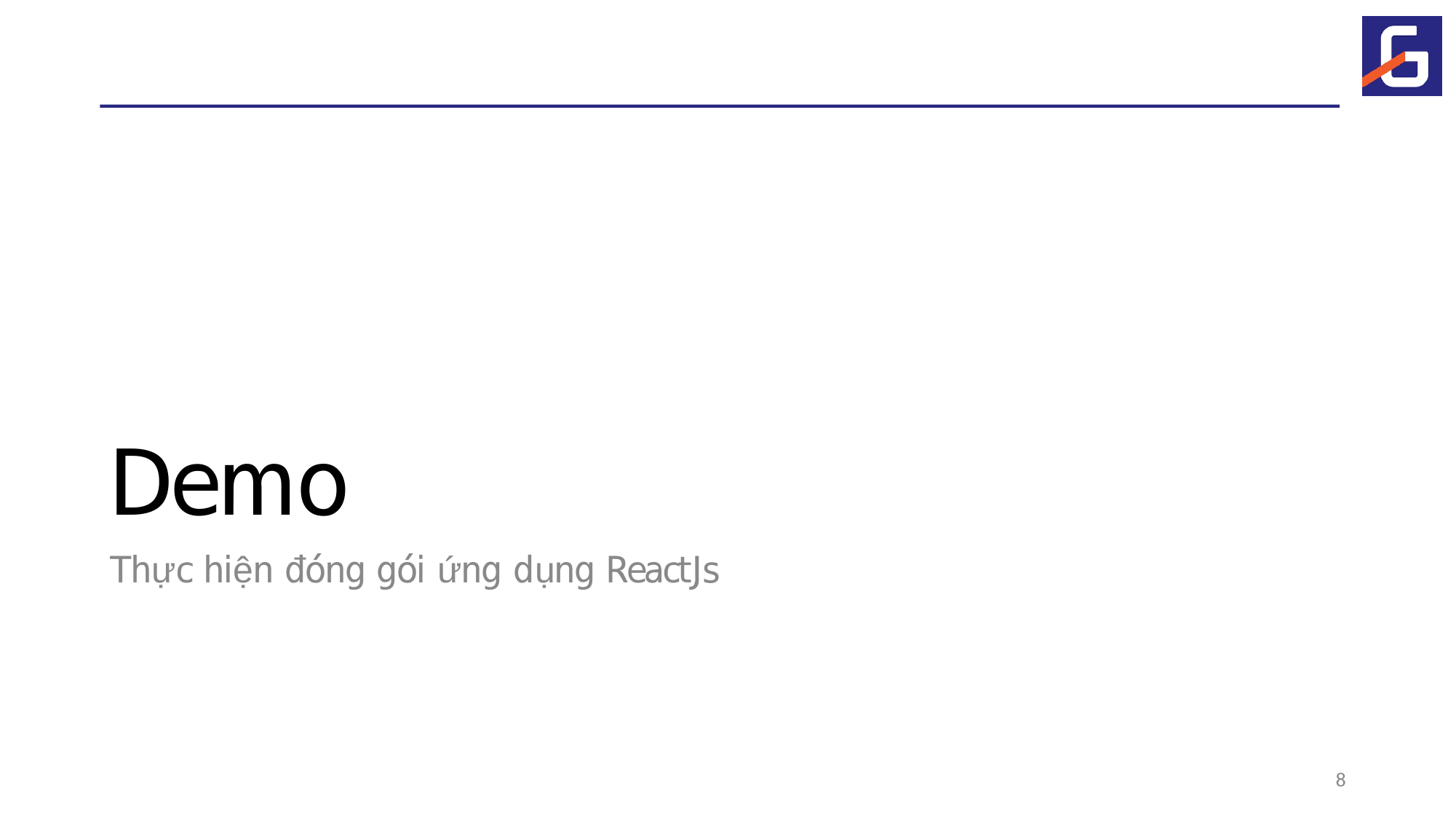

Demo
Thực hiện đóng gói ứng dụng ReactJs
8